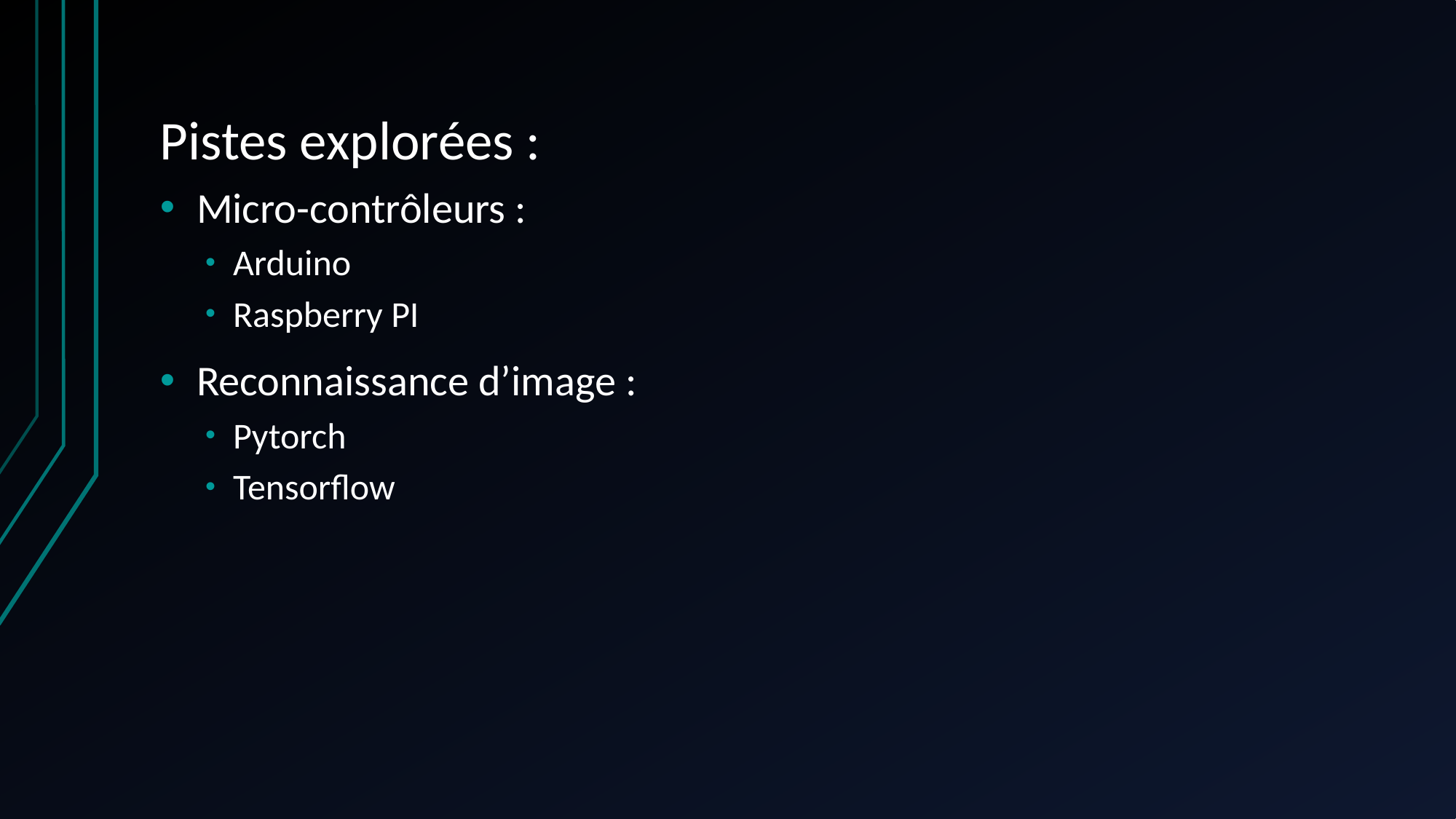

# Pistes explorées :
Micro-contrôleurs :
Arduino
Raspberry PI
Reconnaissance d’image :
Pytorch
Tensorflow